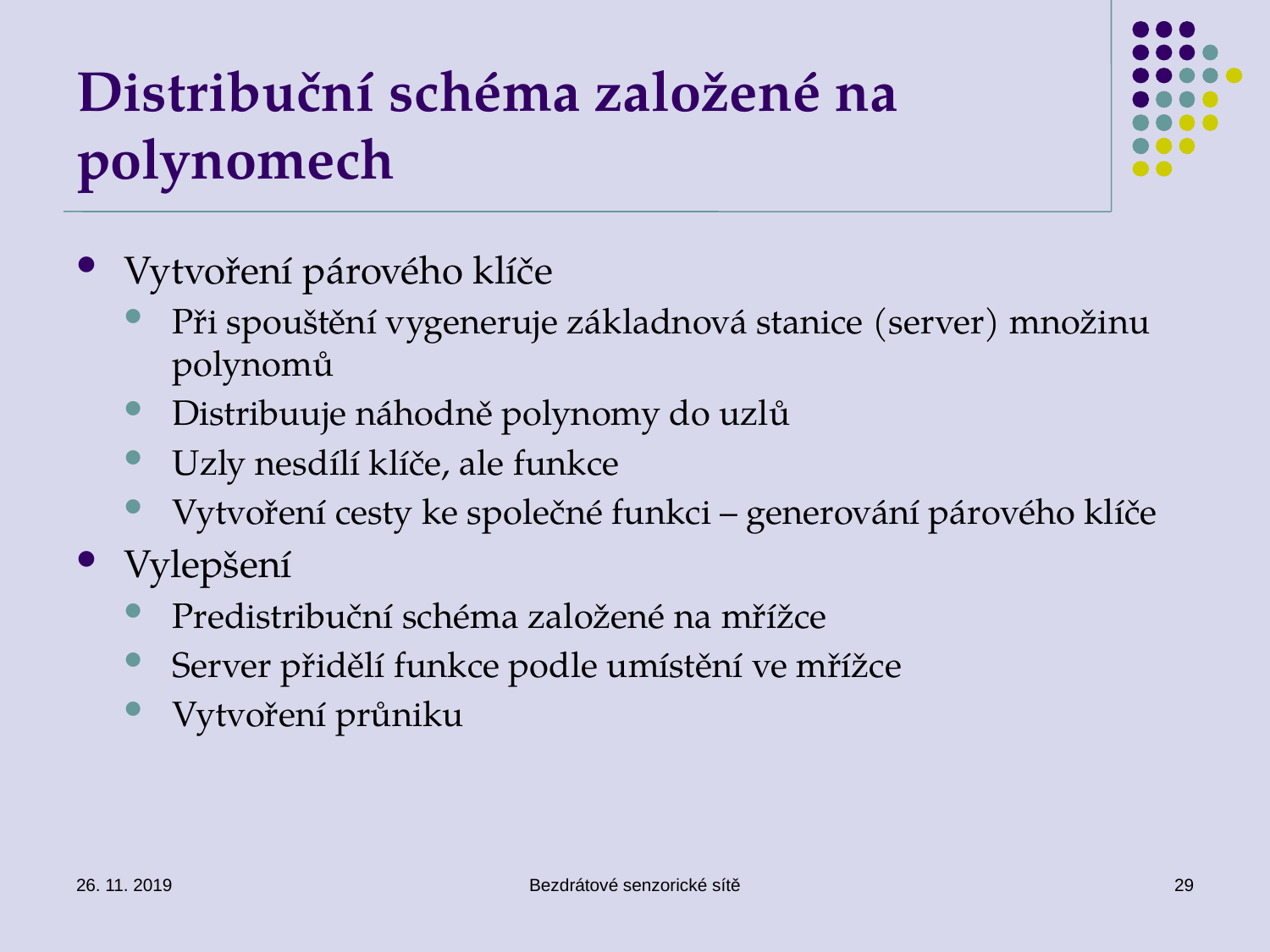

# Distribuční schéma založené na polynomech
Vytvoření párového klíče
Při spouštění vygeneruje základnová stanice (server) množinu polynomů
Distribuuje náhodně polynomy do uzlů
Uzly nesdílí klíče, ale funkce
Vytvoření cesty ke společné funkci – generování párového klíče
Vylepšení
Predistribuční schéma založené na mřížce
Server přidělí funkce podle umístění ve mřížce
Vytvoření průniku

26. 11. 2019
Bezdrátové senzorické sítě
29